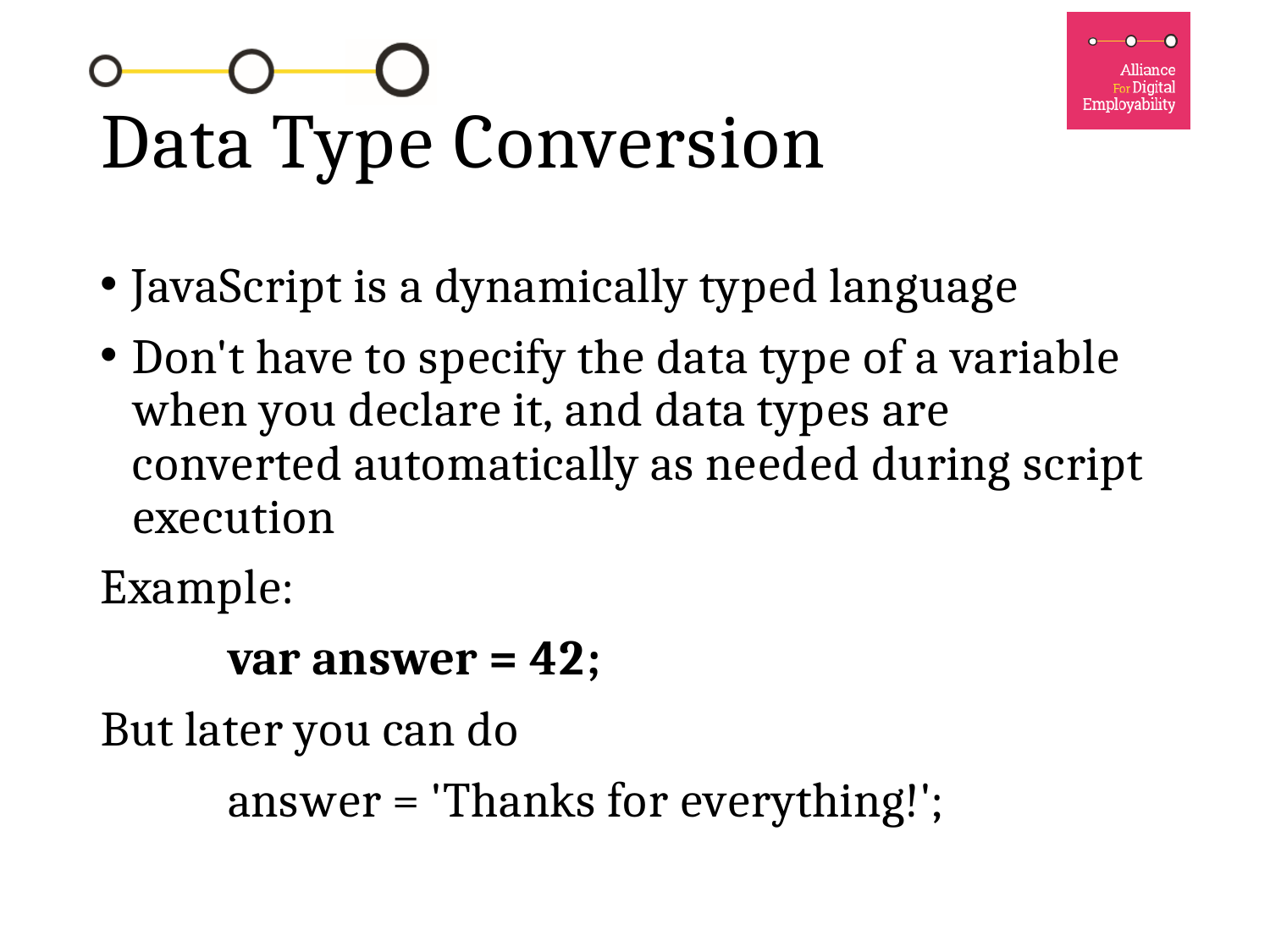

# Data Type Conversion
JavaScript is a dynamically typed language
Don't have to specify the data type of a variable when you declare it, and data types are converted automatically as needed during script execution
Example:
	var answer = 42;
But later you can do
	answer = 'Thanks for everything!';